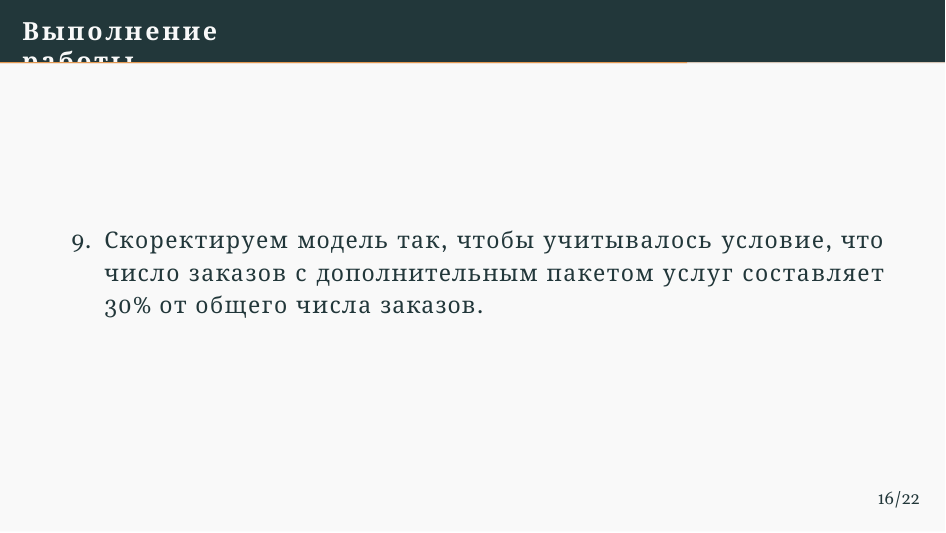

# Выполнение работы

9. Скоректируем модель так, чтобы учитывалось условие, что число заказов с дополнительным пакетом услуг составляет 30% от общего числа заказов.
16/22